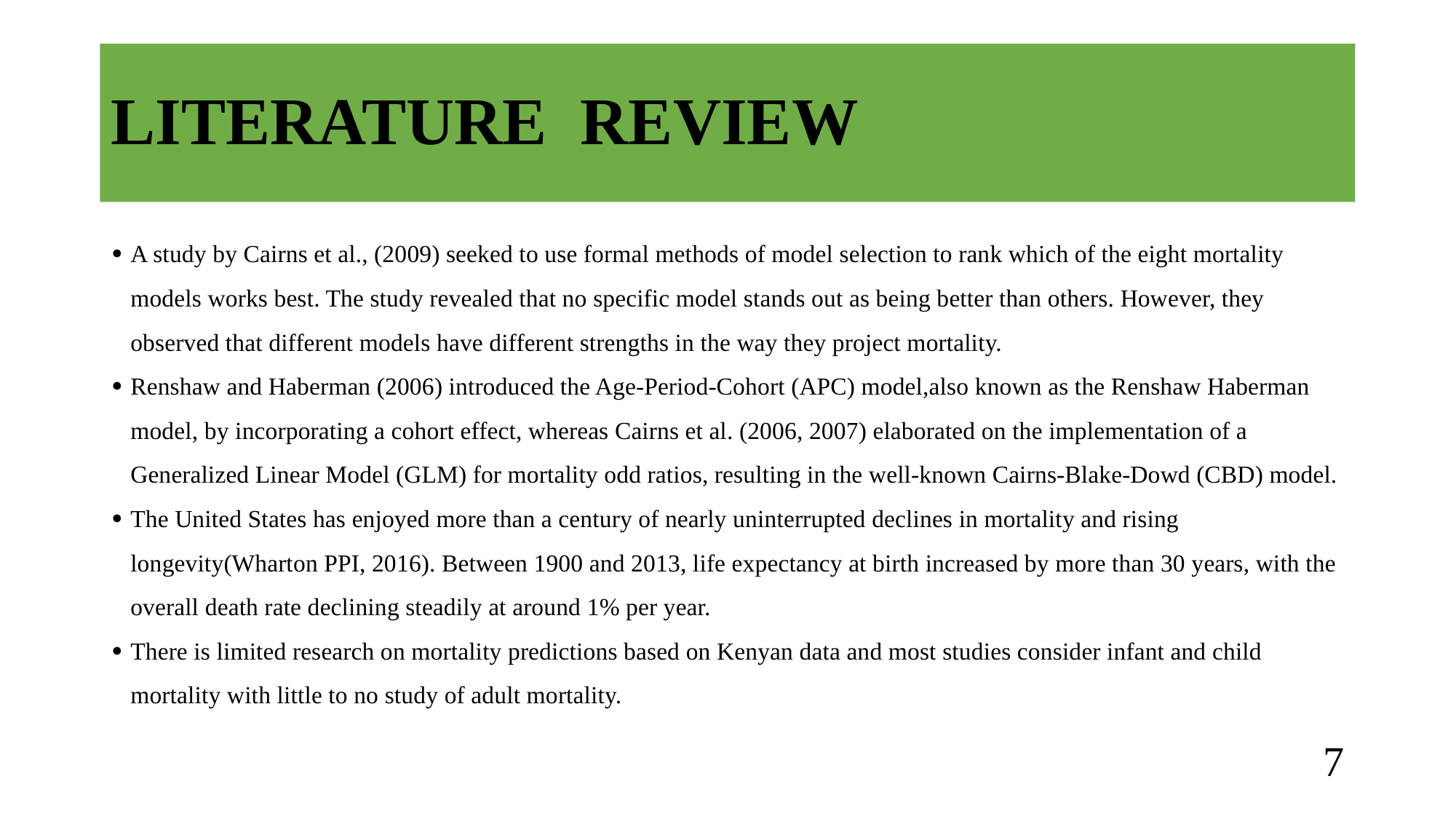

# LITERATURE  REVIEW
A study by Cairns et al., (2009) seeked to use formal methods of model selection to rank which of the eight mortality models works best. The study revealed that no specific model stands out as being better than others. However, they observed that different models have different strengths in the way they project mortality.
Renshaw and Haberman (2006) introduced the Age-Period-Cohort (APC) model,also known as the Renshaw Haberman model, by incorporating a cohort effect, whereas Cairns et al. (2006, 2007) elaborated on the implementation of a Generalized Linear Model (GLM) for mortality odd ratios, resulting in the well-known Cairns-Blake-Dowd (CBD) model.
The United States has enjoyed more than a century of nearly uninterrupted declines in mortality and rising longevity(Wharton PPI, 2016). Between 1900 and 2013, life expectancy at birth increased by more than 30 years, with the overall death rate declining steadily at around 1% per year.
There is limited research on mortality predictions based on Kenyan data and most studies consider infant and child mortality with little to no study of adult mortality.
7